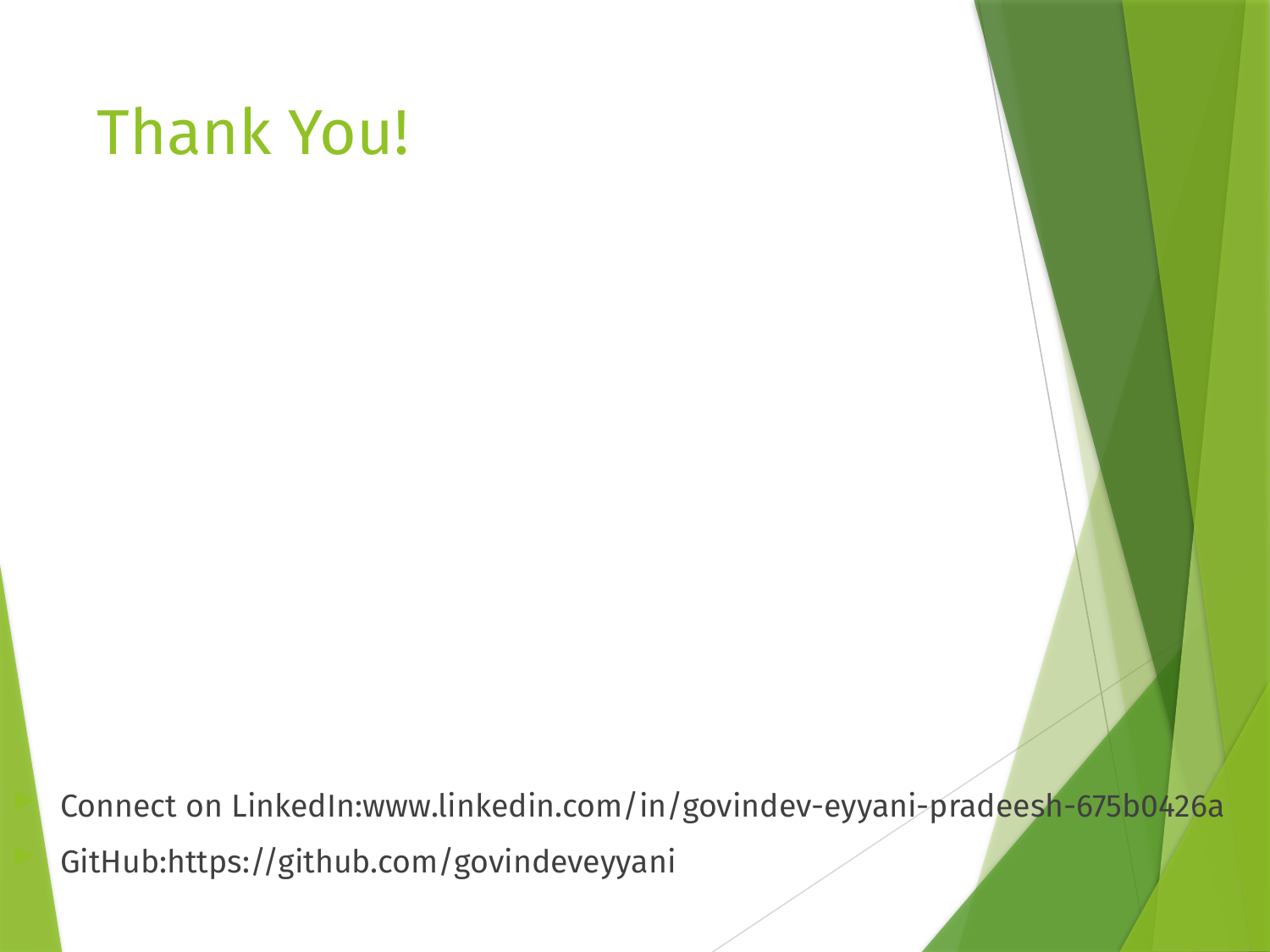

# Thank You!

Connect on LinkedIn:www.linkedin.com/in/govindev-eyyani-pradeesh-675b0426a
GitHub:https://github.com/govindeveyyani